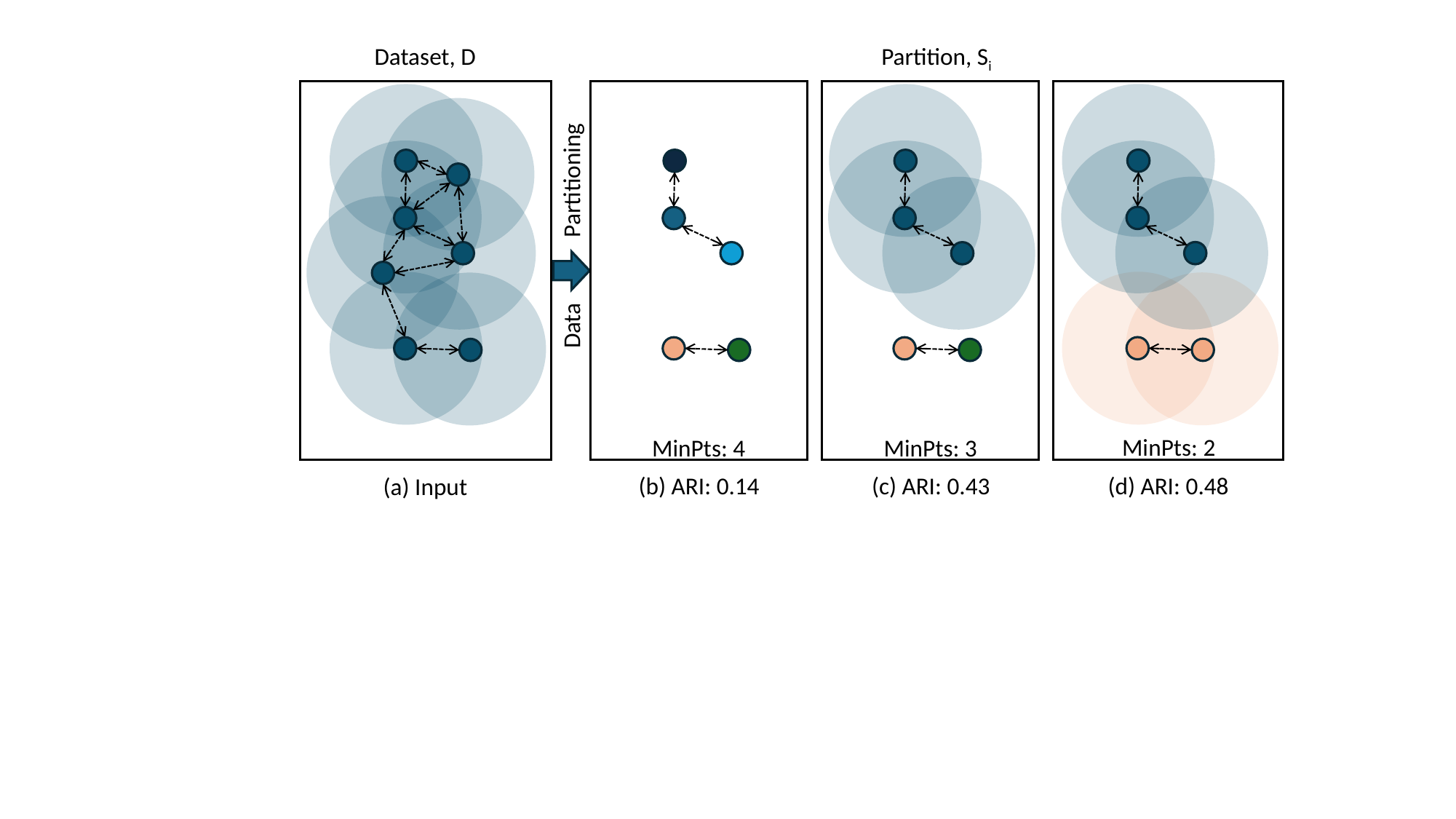

Dataset, D
Partition, Si

Data            Partitioning

MinPts: 2
MinPts: 4
MinPts: 3
(d) ARI: 0.48
(c) ARI: 0.43
(b) ARI: 0.14
(a) Input